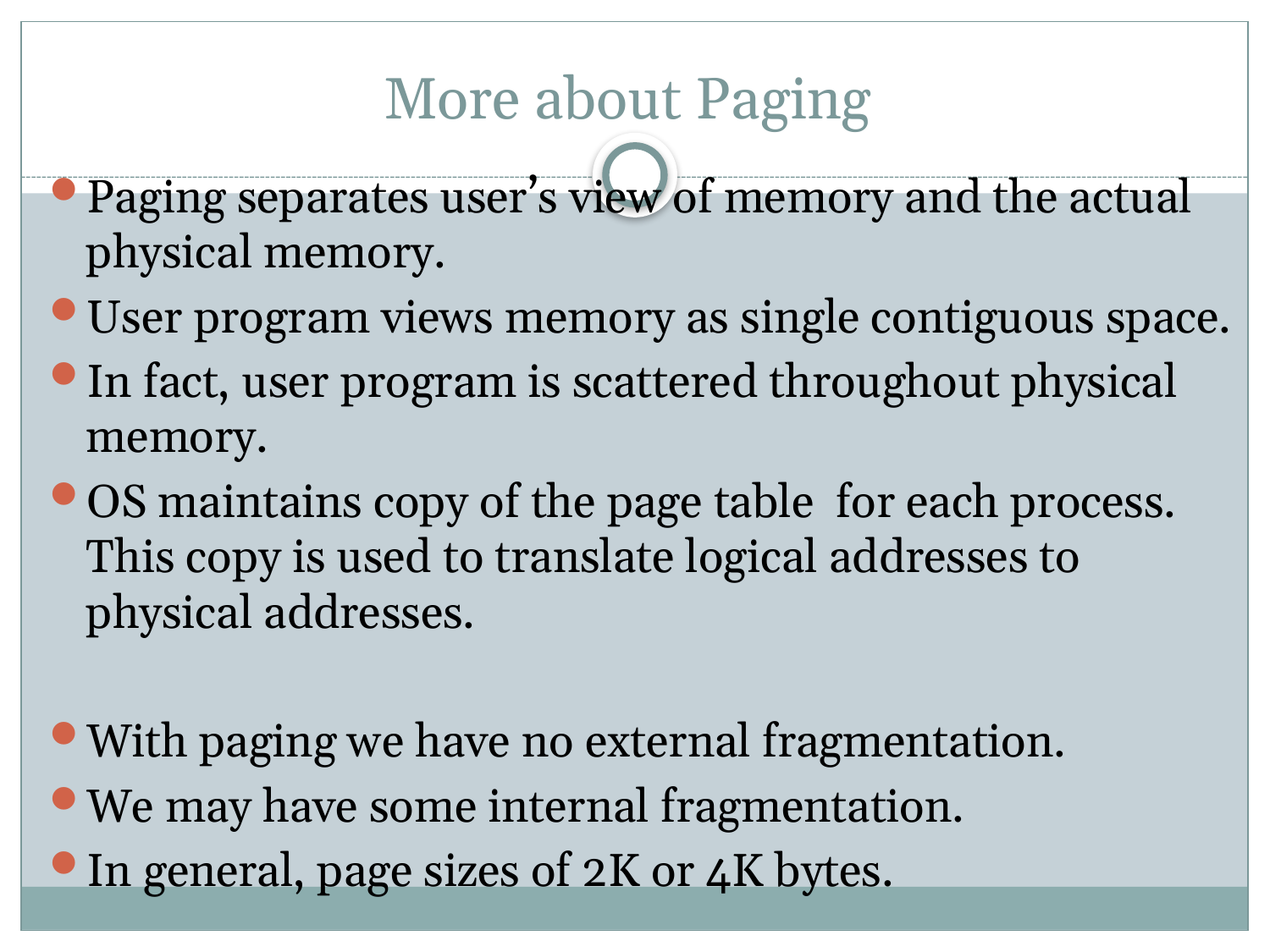

# More about Paging
Paging separates user’s view of memory and the actual physical memory.
User program views memory as single contiguous space.
In fact, user program is scattered throughout physical memory.
OS maintains copy of the page table  for each process. This copy is used to translate logical addresses to physical addresses.

With paging we have no external fragmentation.
We may have some internal fragmentation.
In general, page sizes of 2K or 4K bytes.